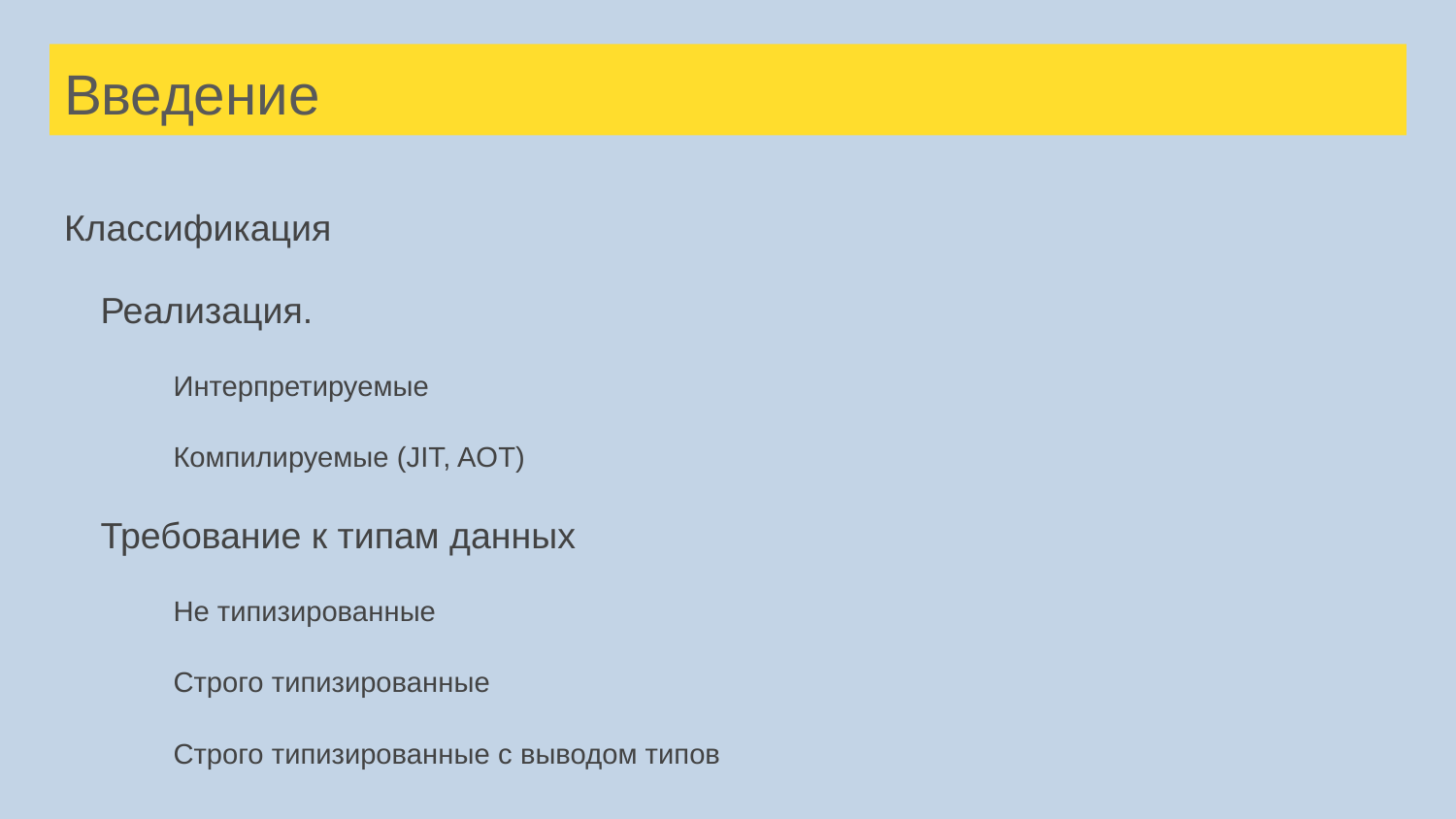

# Введение
Классификация
Реализация.
Интерпретируемые
Компилируемые (JIT, AOT)
Требование к типам данных
Не типизированные
Строго типизированные
Строго типизированные с выводом типов
Представление
Native
Virtual machine (JVM, LVM)